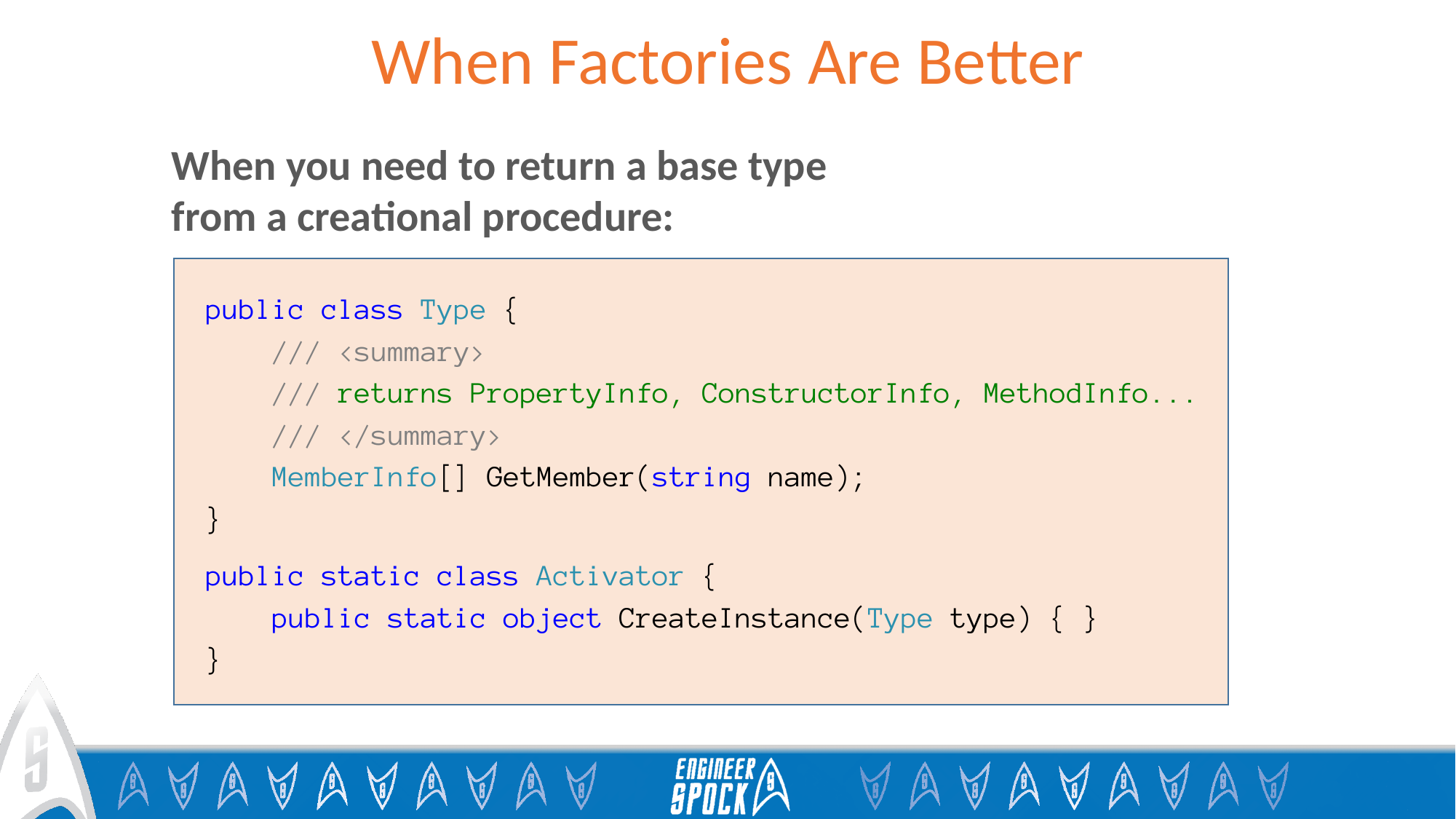

# When Factories Are Better
When you need to return a base type from a creational procedure:

public class Type {
    /// <summary>
    /// returns PropertyInfo, ConstructorInfo, MethodInfo...
    /// </summary>
    MemberInfo[] GetMember(string name);
}
public static class Activator {
    public static object CreateInstance(Type type) { }
}